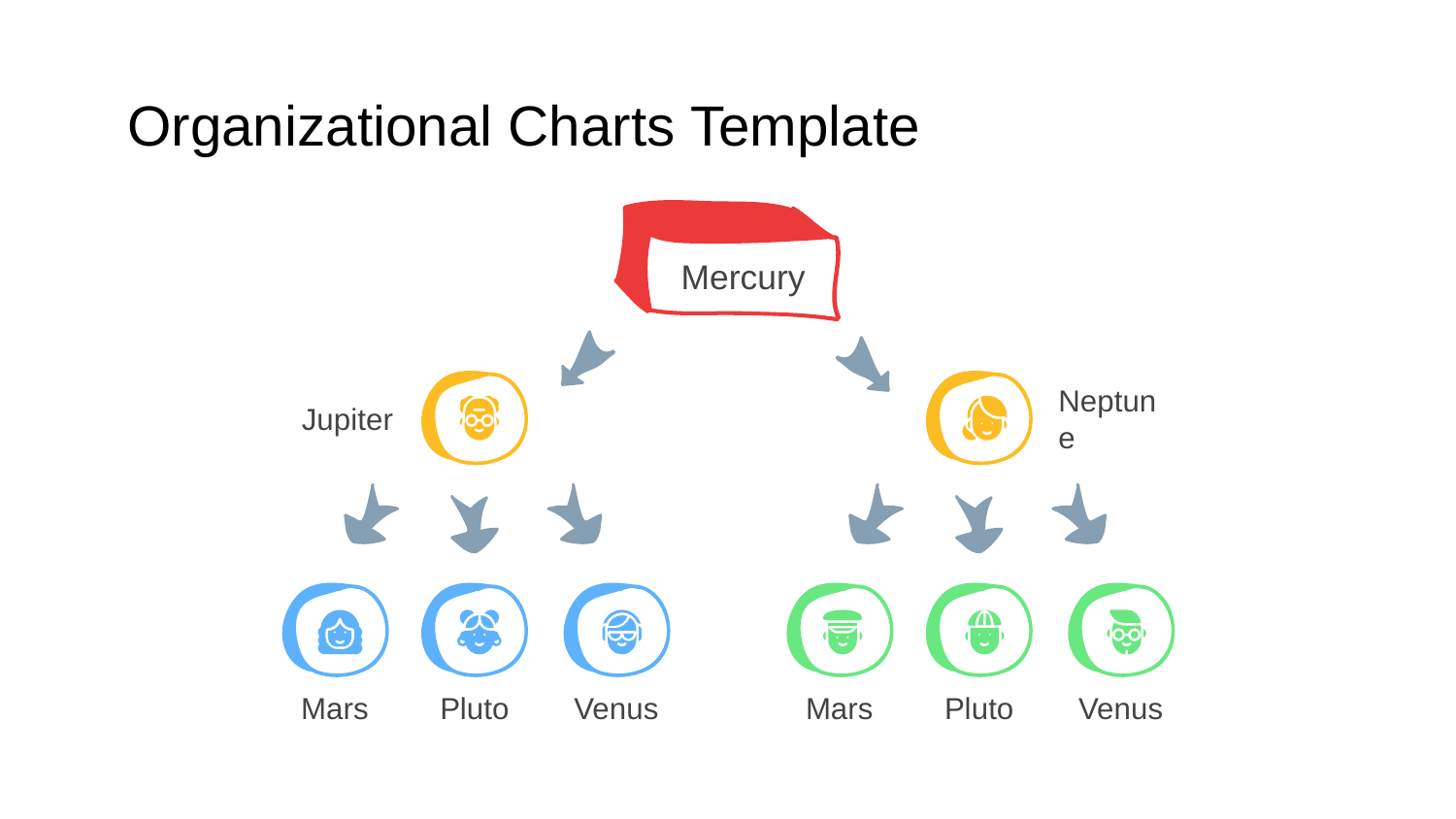

# Organizational Charts Template

Mercury

Jupiter

Neptune

Mars

Pluto

Venus

Mars

Pluto

Venus